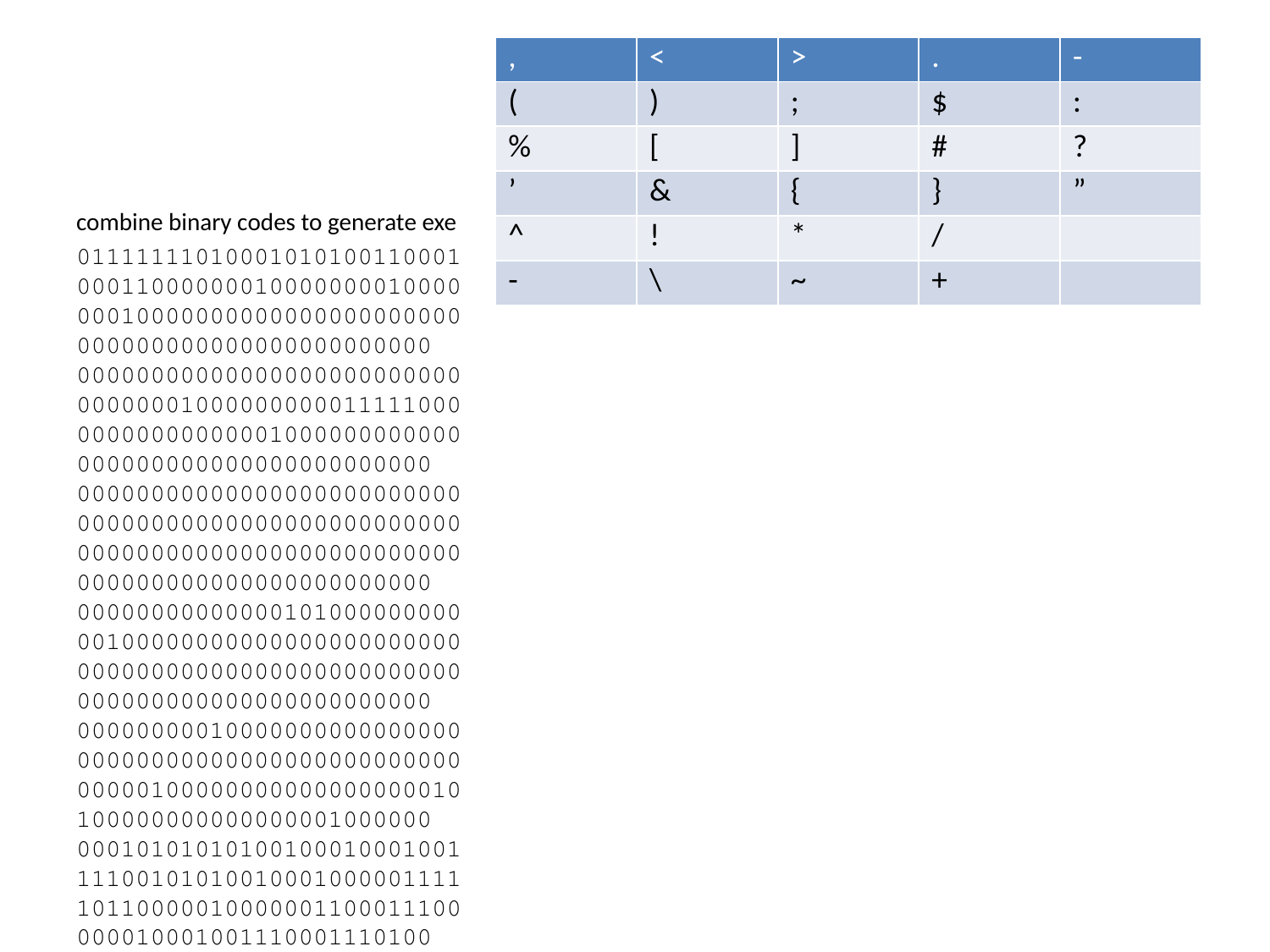

| , | < | > | . | - |
| --- | --- | --- | --- | --- |
| ( | ) | ; | $ | : |
| % | [ | ] | # | ? |
| ’ | & | { | } | ” |
| ^ | ! | \* | / |  |
| - | \ | ~ | + |  |
combine binary codes to generate exe
011111110100010101001100010001100000001000000001000000010000000000000000000000000000000000000000000000
000000000000000000000000000000000100000000001111100000000000000001000000000000000000000000000000000000
000000000000000000000000000000000000000000000000000000000000000000000000000000000000000000000000000000
000000000000001010000000000010000000000000000000000000000000000000000000000000000000000000000000000000
000000000100000000000000000000000000000000000000000000000100000000000000000010100000000000000001000000
000101010101001000100010011110010101001000100000111110110000010000001100011100000010001001110001110100
100010111110000000000000000000000000000000000000000000000000000000000000000010110000000000001110100000
000000000000000000000000000000010010001011111100000000000000000000000000000000000000000000000000000000
0000000001001000...01111111010001010100110001000110000000100000000100000001000000000000000000000000000
000000000000000000000000000000000000000000000000000110000000000111110000000000000000100000000000000000
000000011000000000011110000000000000000000000000000000000000000000000000100000000000000000000000000000
000000000000000000000000000000000001010000011001000000000000000000000000000000000000000000000000000000
000000000000000000000000000010000000000000000111000000000000000011100000000010000000000000000011100000
000000001100100000000000000010000000000000000000000000000010100000000000000000000000000000000000000000
000000000000000000000000000000000000000000000000000000000000000000000000000000000000000000000000000000
000000000000000000000000000000000000000000000000000000000000000000000000001011100001001010000000000000
00000000000000000000000000000000000...0010111101101100011010010110001001100011001011100111001101101111
001011100011011000100000001011110111010101110011011100100010111101101100011010010110001000101111011110
000011100000110110010111110011011000110100001011010110110001101001011011100111010101111000001011010110
011101101110011101010010111101101100011010010110001001100011010111110110111001101111011011100111001101
101000011000010111001001100101011001000010111001100001001000000010000001000001010100110101111101001110
010001010100010101000100010001010100010000100000001010000010000000101111011011000110100101100010001011
110111100000111000001101100101111100110110001101000010110101101100011010010110111001110101011110000010
110101100111011011100111010100101111011011000110010000101101011011000110100101101110011101010111100000
101101011110000011100000110110001011010011011000110100...
C Introduction
Keywords and Identifiers
This tutorial will teach you about keywords, which are reserved words in C programming that are part of the syntax. You will also be taught about identifiers and how to name them.
Character set
A character set is a collection of alphabets, letters, and special characters that are supported by the C programming language. As variables and functions, C accepts both lowercase and uppercase alphabets.
Alphabets
Uppercase: A B C ................................... X Y Z
Lowercase: a b c ...................................... x y z
Digits
0 1 2 3 4 5 6 7 8 9
Special Characters
Special Characters in C Programming